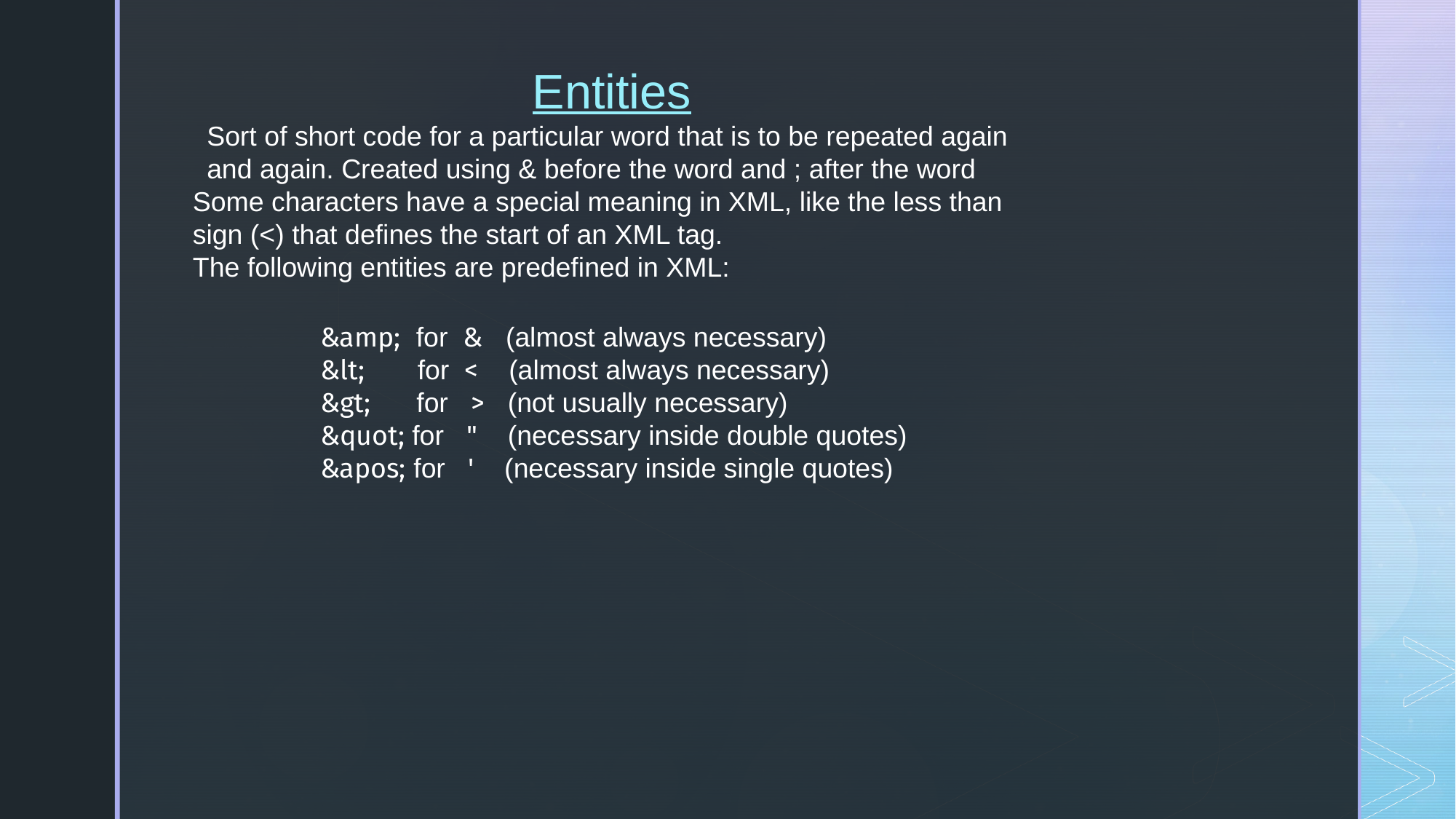

Entities
Sort of short code for a particular word that is to be repeated again and again. Created using & before the word and ; after the word
Some characters have a special meaning in XML, like the less than sign (<) that defines the start of an XML tag.
The following entities are predefined in XML:

&amp;  for  &   (almost always necessary)
&lt;       for  <    (almost always necessary)
&gt;      for   >   (not usually necessary)
&quot; for   "    (necessary inside double quotes)
&apos; for   '    (necessary inside single quotes)